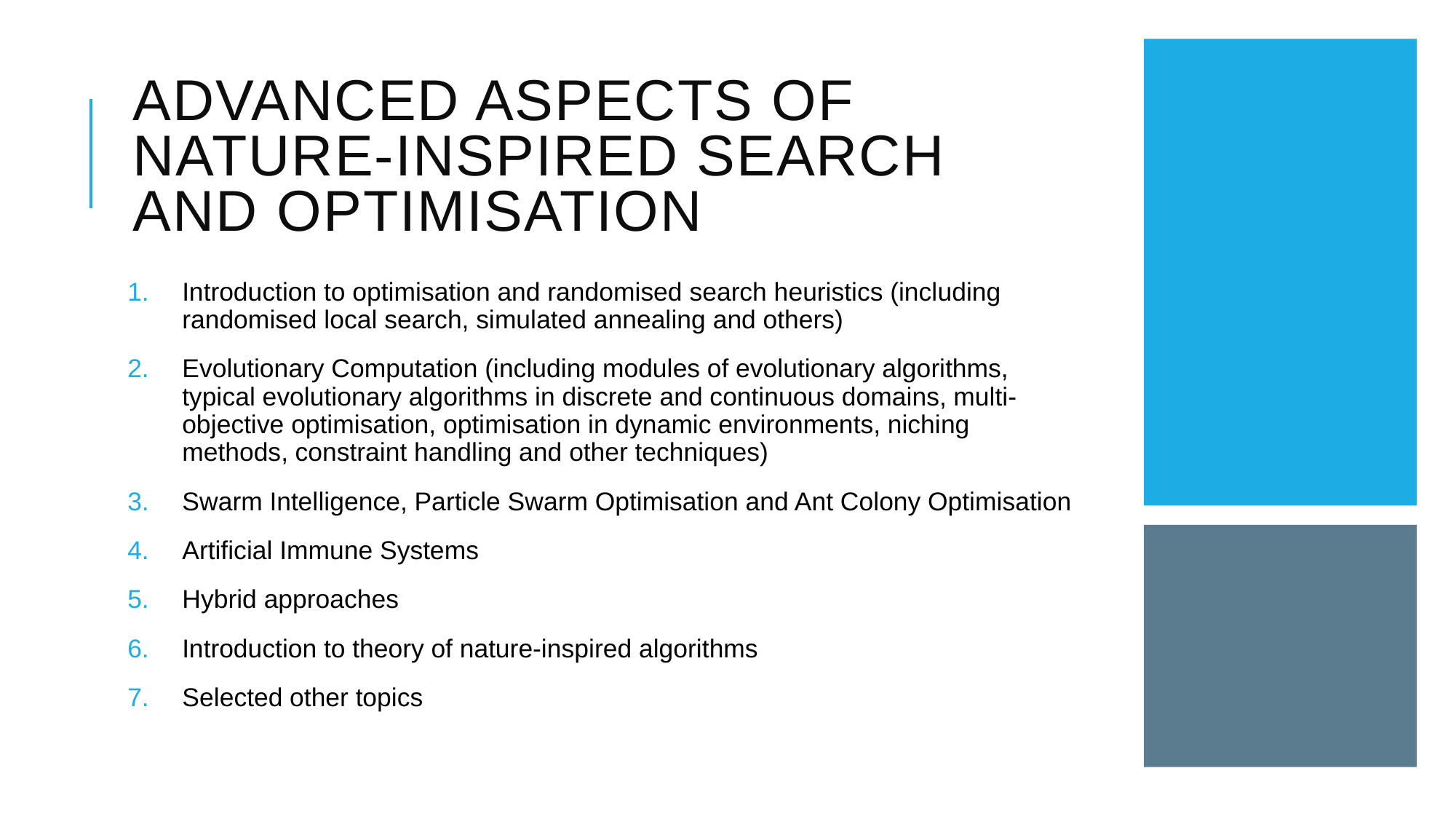

# Advanced Aspects of Nature-Inspired Search and Optimisation
Introduction to optimisation and randomised search heuristics (including randomised local search, simulated annealing and others)
Evolutionary Computation (including modules of evolutionary algorithms, typical evolutionary algorithms in discrete and continuous domains, multi-objective optimisation, optimisation in dynamic environments, niching methods, constraint handling and other techniques)
Swarm Intelligence, Particle Swarm Optimisation and Ant Colony Optimisation
Artificial Immune Systems
Hybrid approaches
Introduction to theory of nature-inspired algorithms
Selected other topics